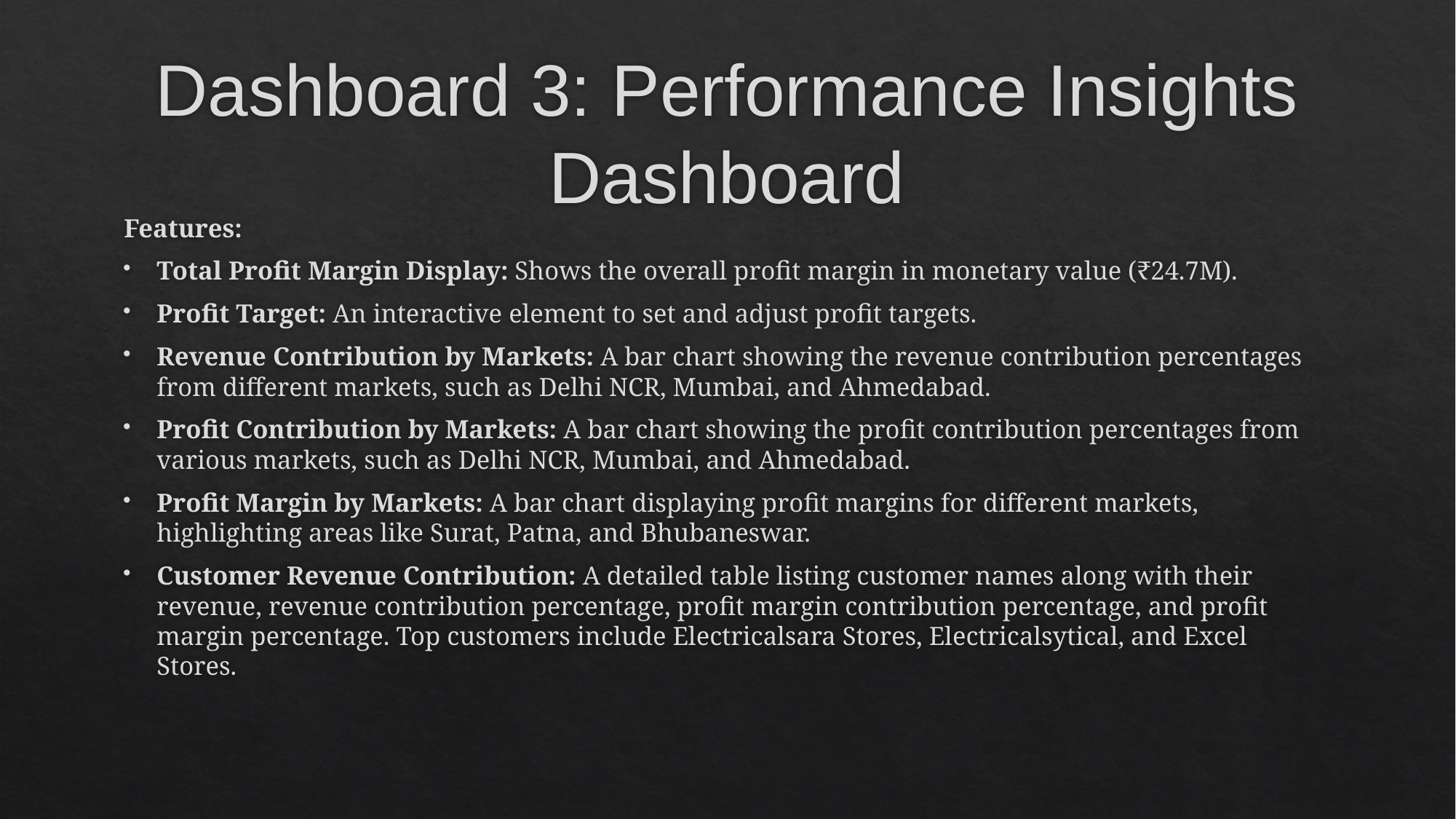

# Dashboard 3: Performance Insights Dashboard
Features:
Total Profit Margin Display: Shows the overall profit margin in monetary value (₹24.7M).
Profit Target: An interactive element to set and adjust profit targets.
Revenue Contribution by Markets: A bar chart showing the revenue contribution percentages from different markets, such as Delhi NCR, Mumbai, and Ahmedabad.
Profit Contribution by Markets: A bar chart showing the profit contribution percentages from various markets, such as Delhi NCR, Mumbai, and Ahmedabad.
Profit Margin by Markets: A bar chart displaying profit margins for different markets, highlighting areas like Surat, Patna, and Bhubaneswar.
Customer Revenue Contribution: A detailed table listing customer names along with their revenue, revenue contribution percentage, profit margin contribution percentage, and profit margin percentage. Top customers include Electricalsara Stores, Electricalsytical, and Excel Stores.